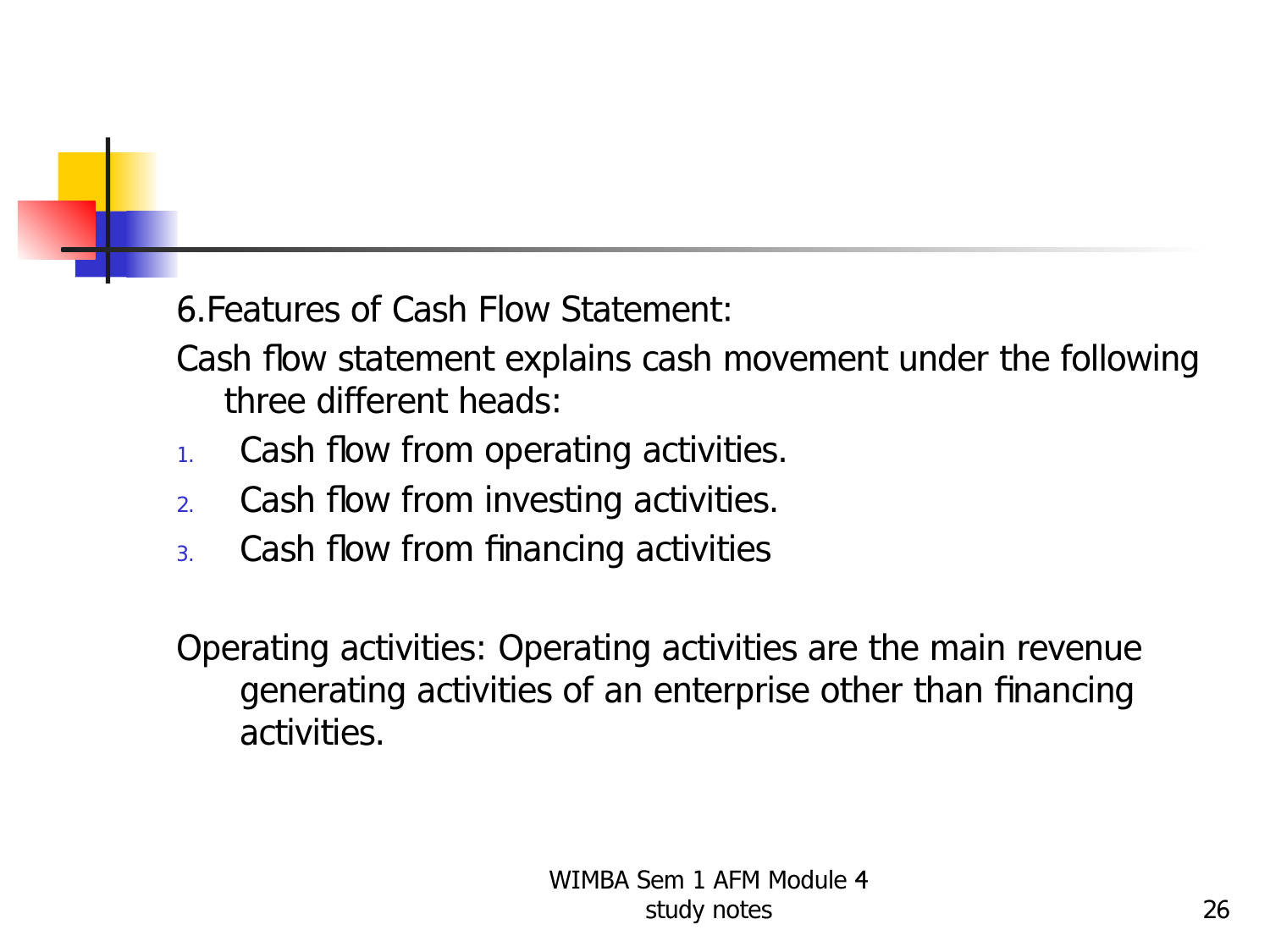

#
6.Features of Cash Flow Statement:
Cash flow statement explains cash movement under the following three different heads:
Cash flow from operating activities.
Cash flow from investing activities.
Cash flow from financing activities

Operating activities: Operating activities are the main revenue generating activities of an enterprise other than financing activities.
WIMBA Sem 1 AFM Module 4 study notes
26